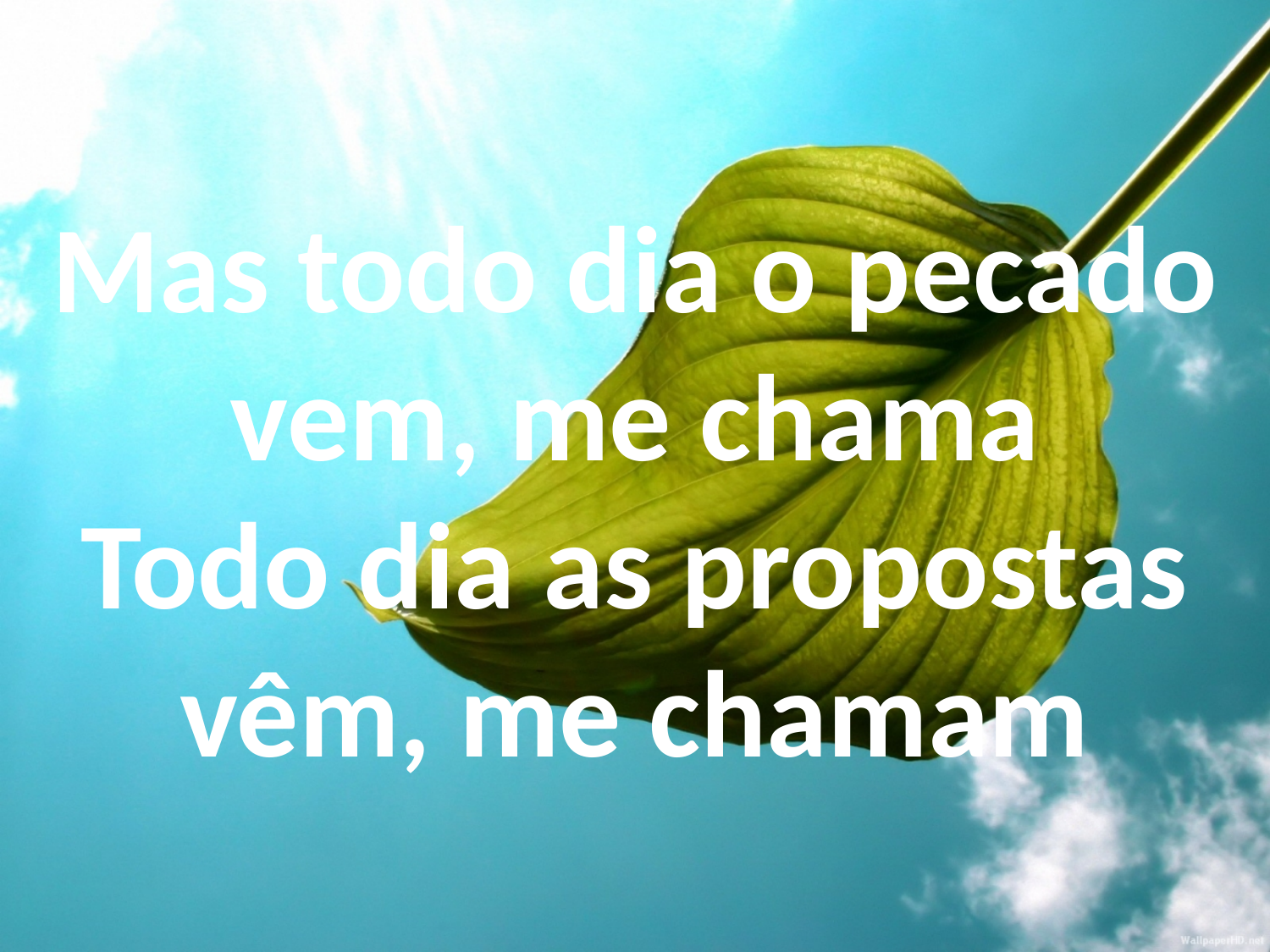

Mas todo dia o pecado vem, me chama
Todo dia as propostas vêm, me chamam